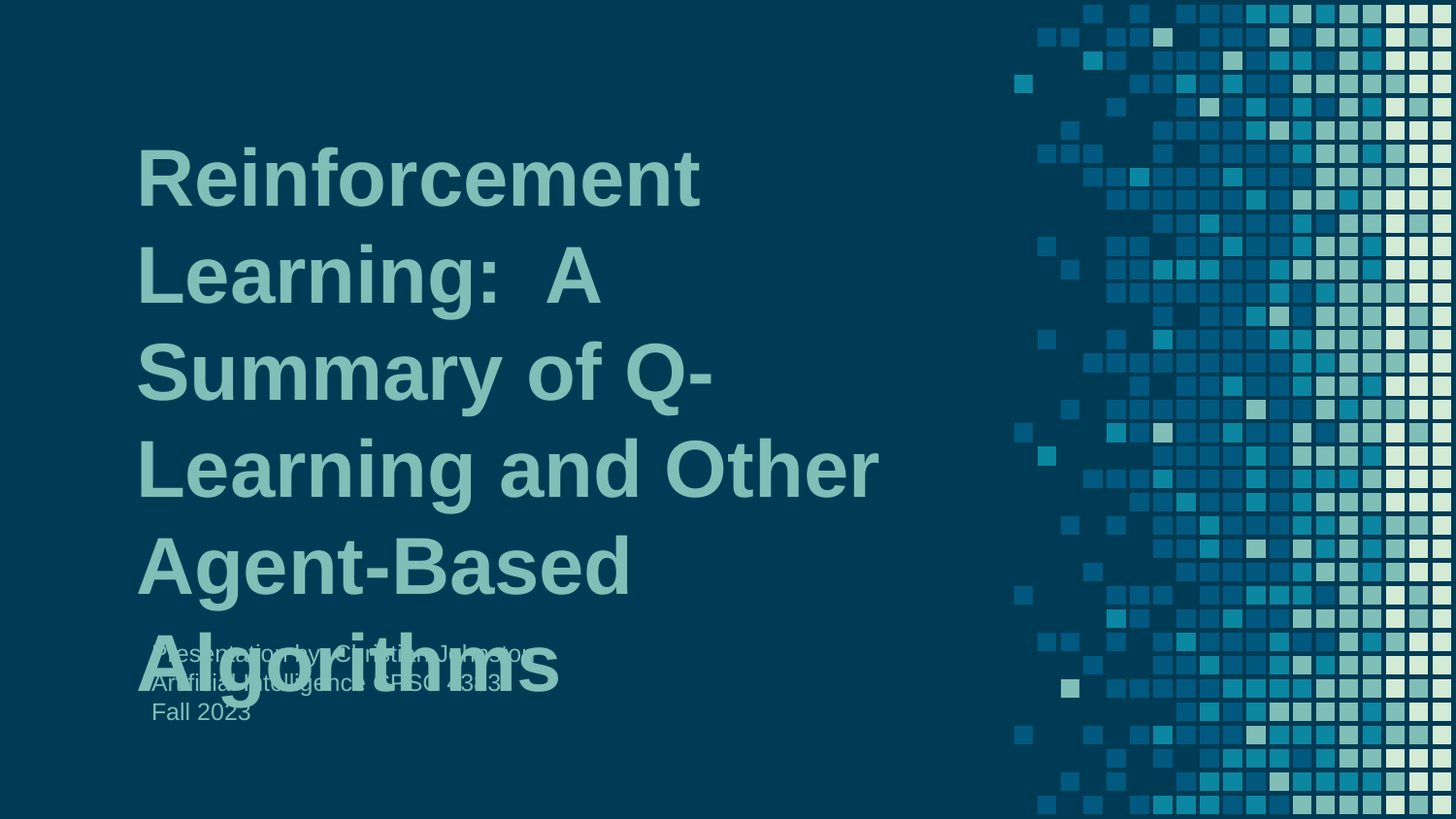

# Reinforcement Learning:  A Summary of Q-Learning and Other Agent-Based Algorithms
Presentation by: Christian Johnston
Artificial Intelligence CPSC 4383
Fall 2023